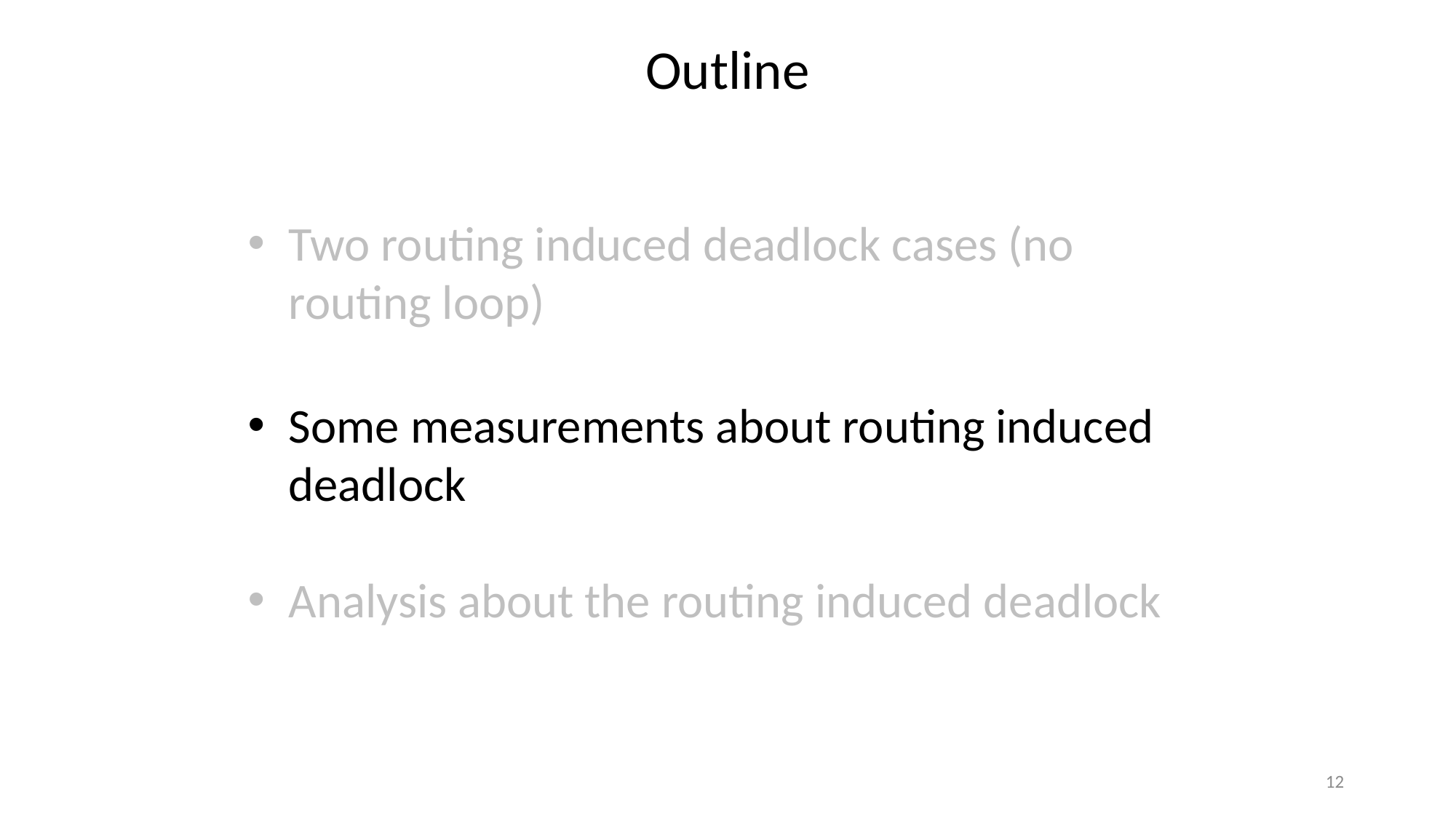

Outline
Two routing induced deadlock cases (no  routing loop)

Some measurements about routing induced deadlock

Analysis about the routing induced deadlock
12